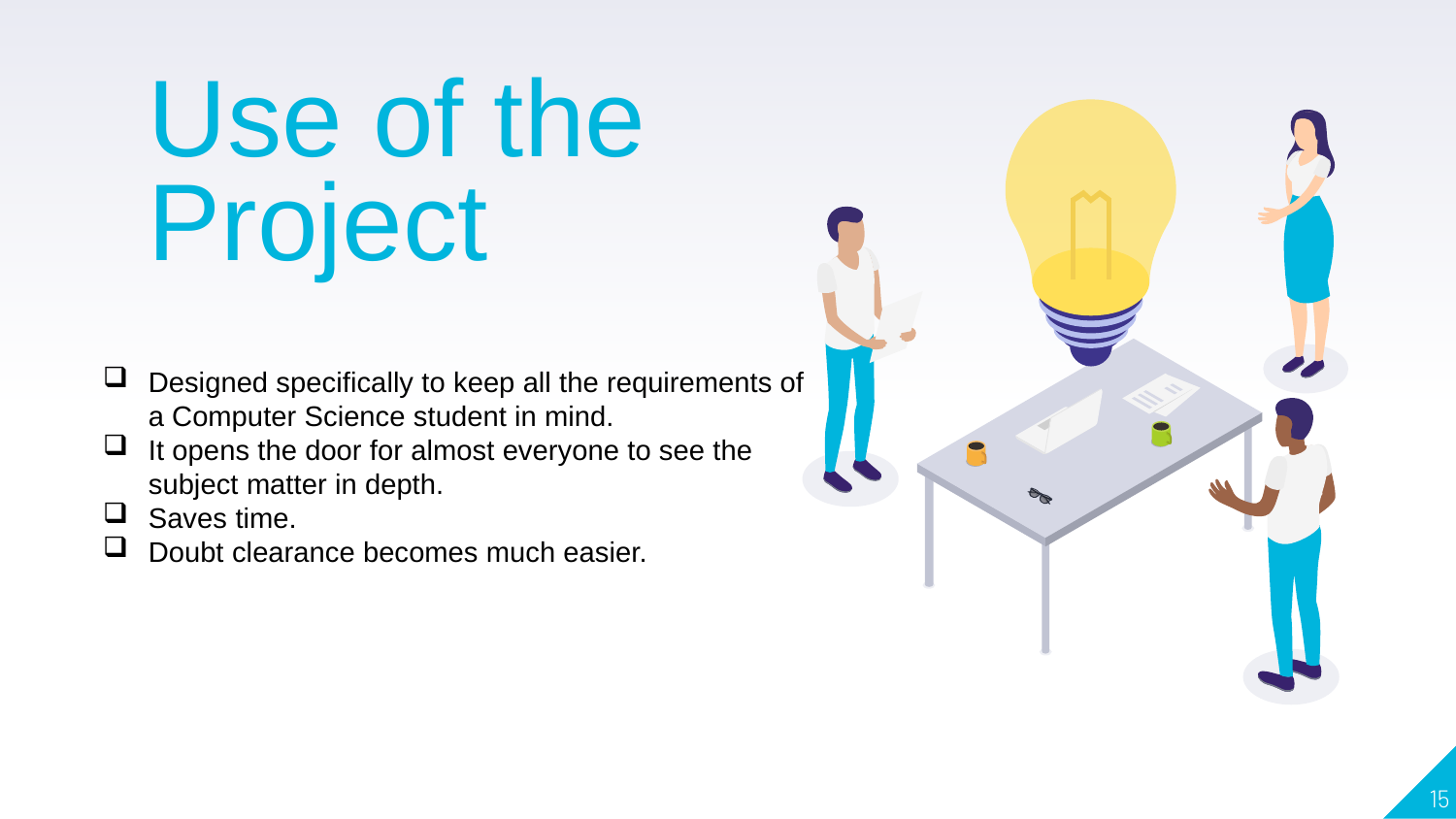

Use of the Project

Designed specifically to keep all the requirements of a Computer Science student in mind.
It opens the door for almost everyone to see the subject matter in depth.
Saves time.
Doubt clearance becomes much easier.
15